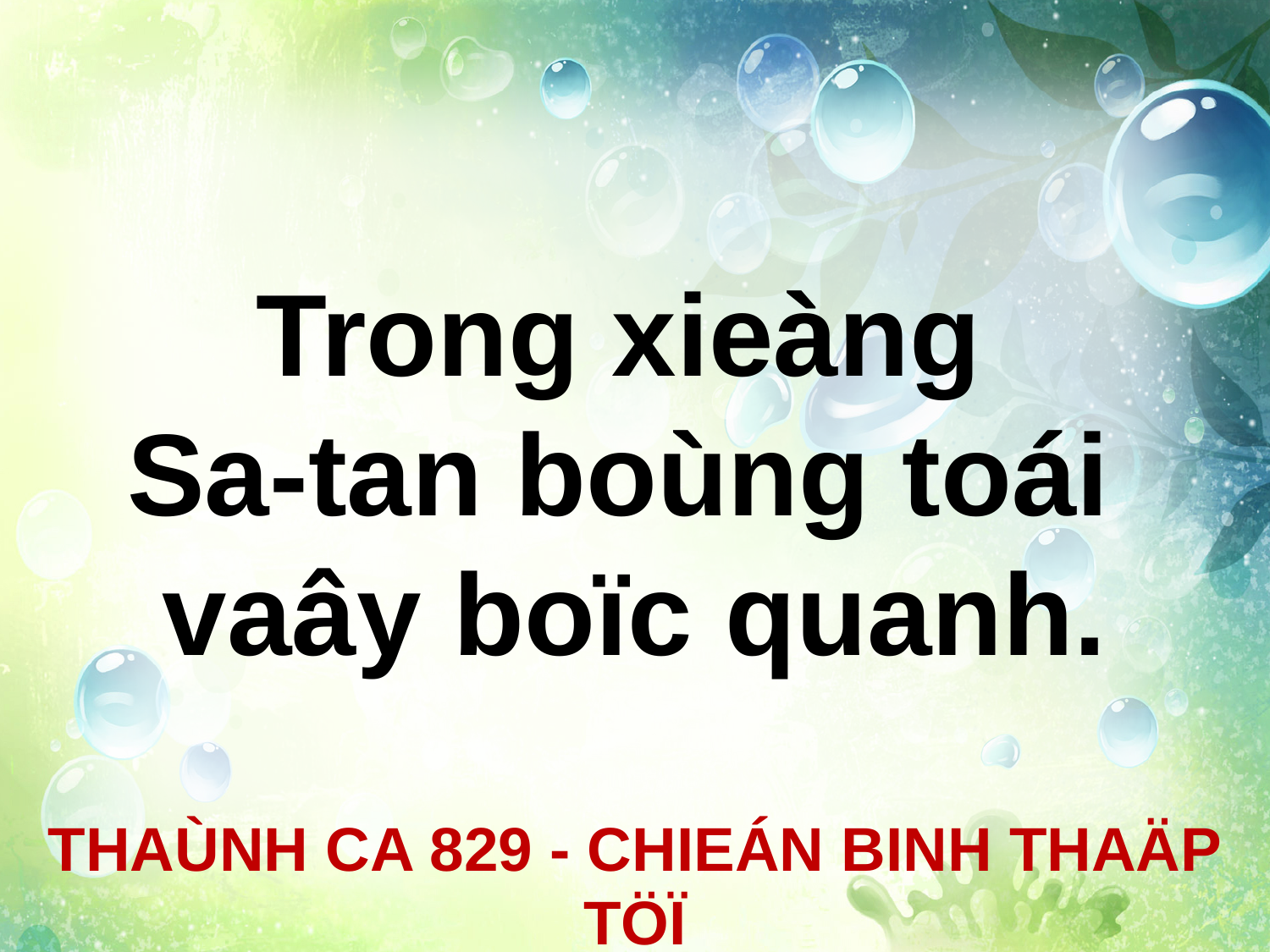

Trong xieàng
Sa-tan boùng toái
vaây boïc quanh.
THAÙNH CA 829 - CHIEÁN BINH THAÄP TÖÏ